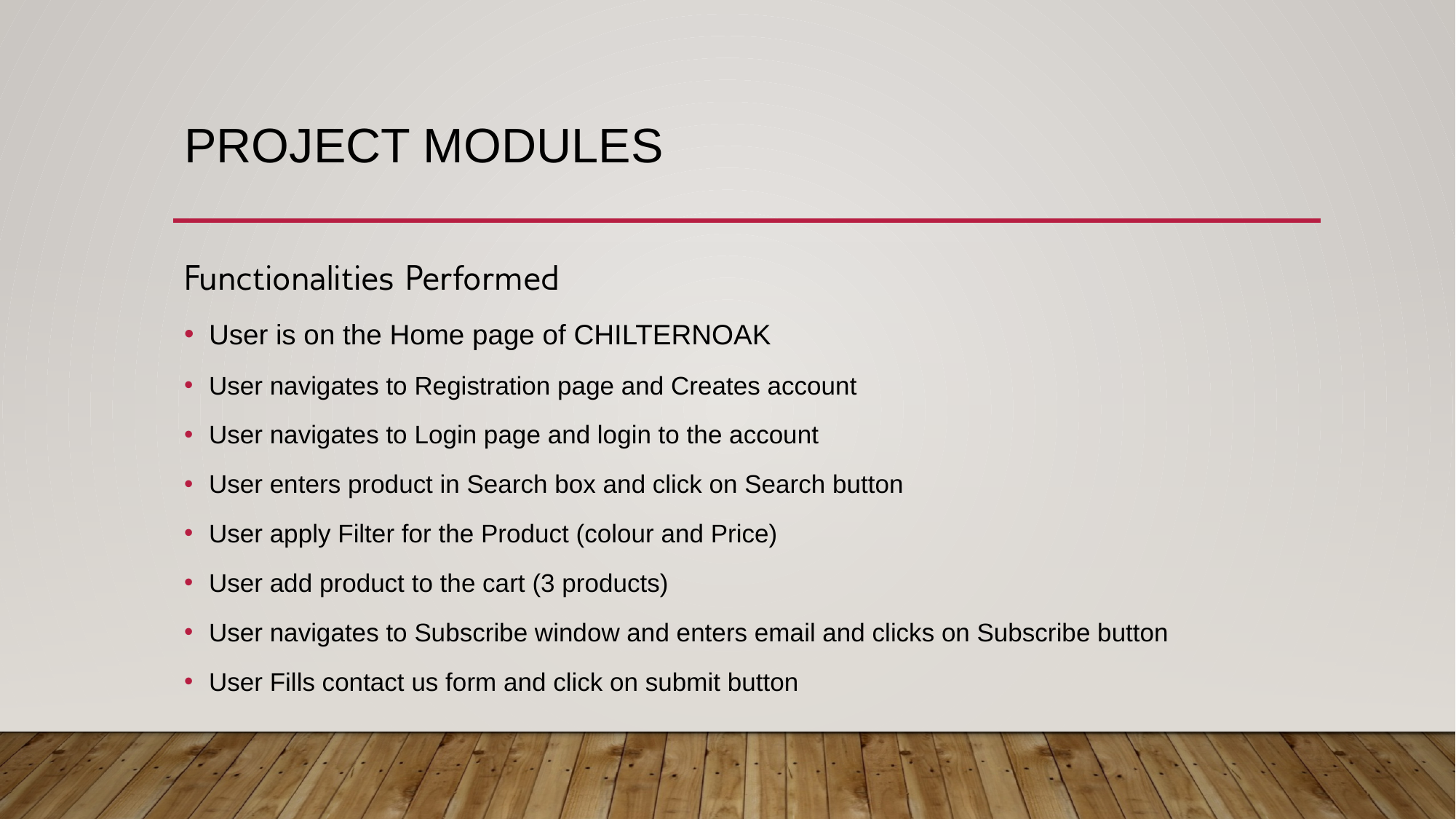

# PROJECT MODULES
Functionalities Performed
User is on the Home page of CHILTERNOAK
User navigates to Registration page and Creates account
User navigates to Login page and login to the account
User enters product in Search box and click on Search button
User apply Filter for the Product (colour and Price)
User add product to the cart (3 products)
User navigates to Subscribe window and enters email and clicks on Subscribe button
User Fills contact us form and click on submit button